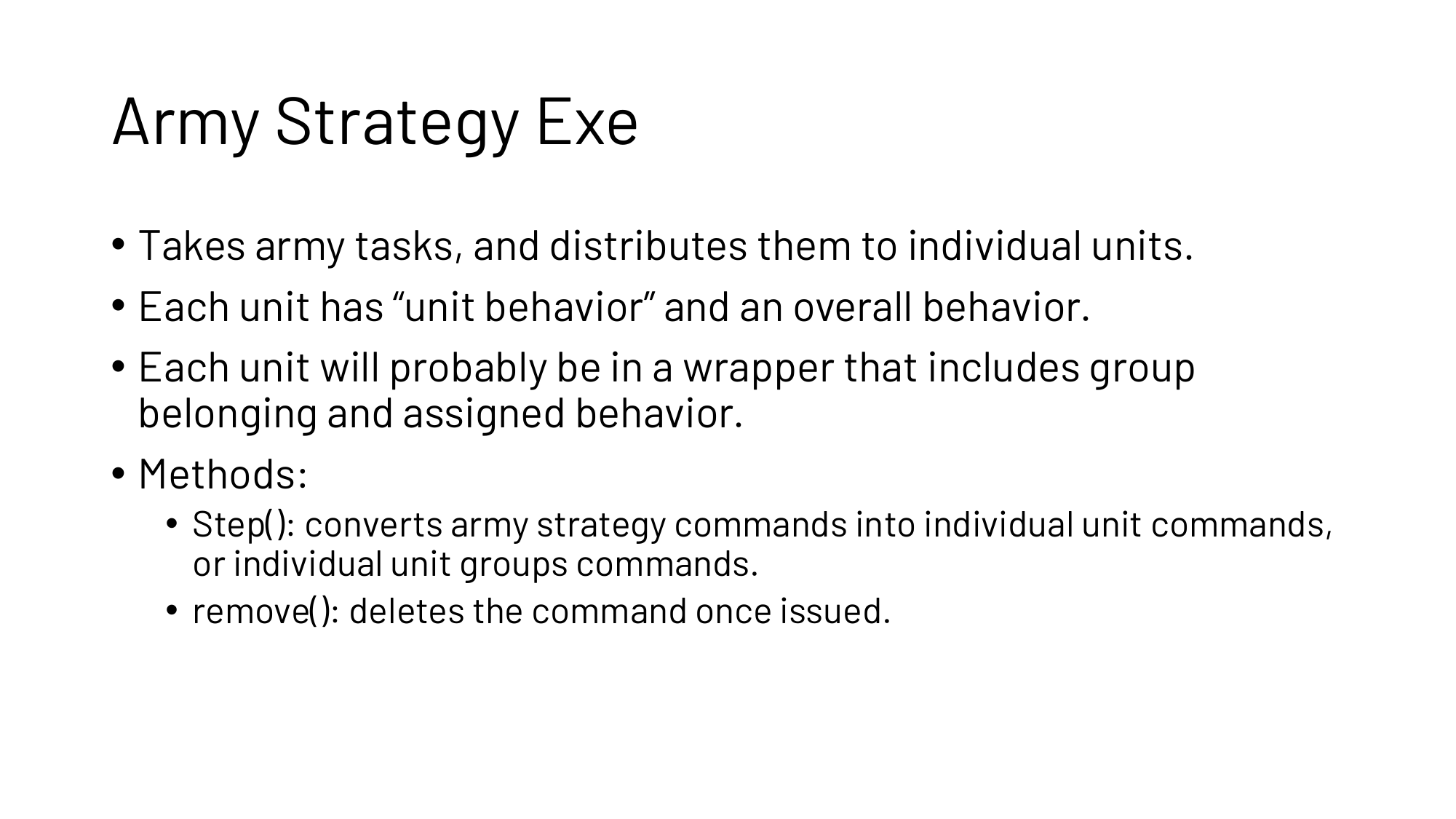

# Army Strategy Exe
Takes army tasks, and distributes them to individual units.
Each unit has “unit behavior” and an overall behavior.
Each unit will probably be in a wrapper that includes group belonging and assigned behavior.
Methods:
Step(): converts army strategy commands into individual unit commands, or individual unit groups commands.
remove(): deletes the command once issued.